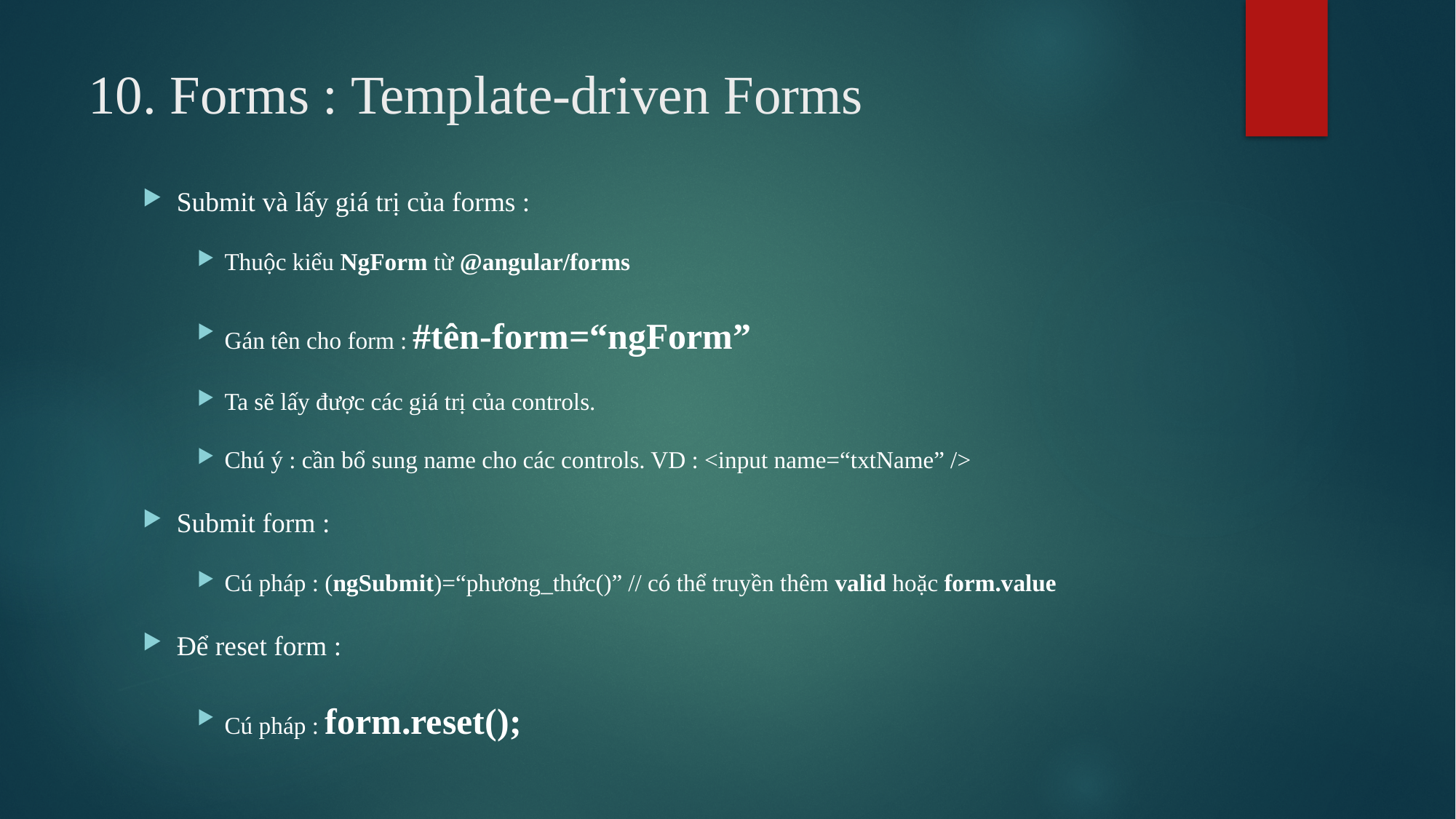

# 10. Forms : Template-driven Forms
Submit và lấy giá trị của forms :
Thuộc kiểu NgForm từ @angular/forms
Gán tên cho form : #tên-form=“ngForm”
Ta sẽ lấy được các giá trị của controls.
Chú ý : cần bổ sung name cho các controls. VD : <input name=“txtName” />
Submit form :
Cú pháp : (ngSubmit)=“phương_thức()” // có thể truyền thêm valid hoặc form.value
Để reset form :
Cú pháp : form.reset();